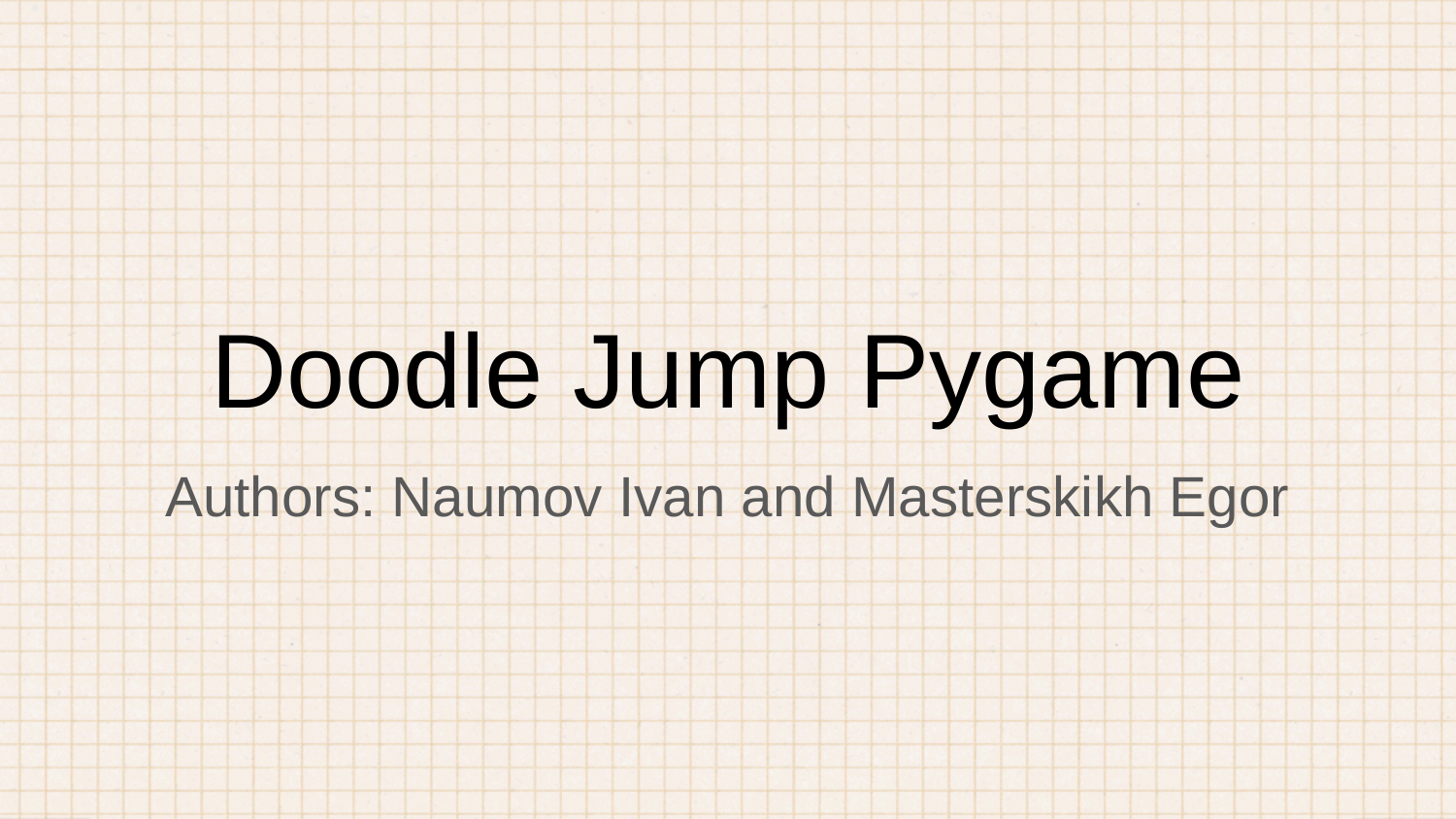

# Doodle Jump Pygame
Authors: Naumov Ivan and Masterskikh Egor